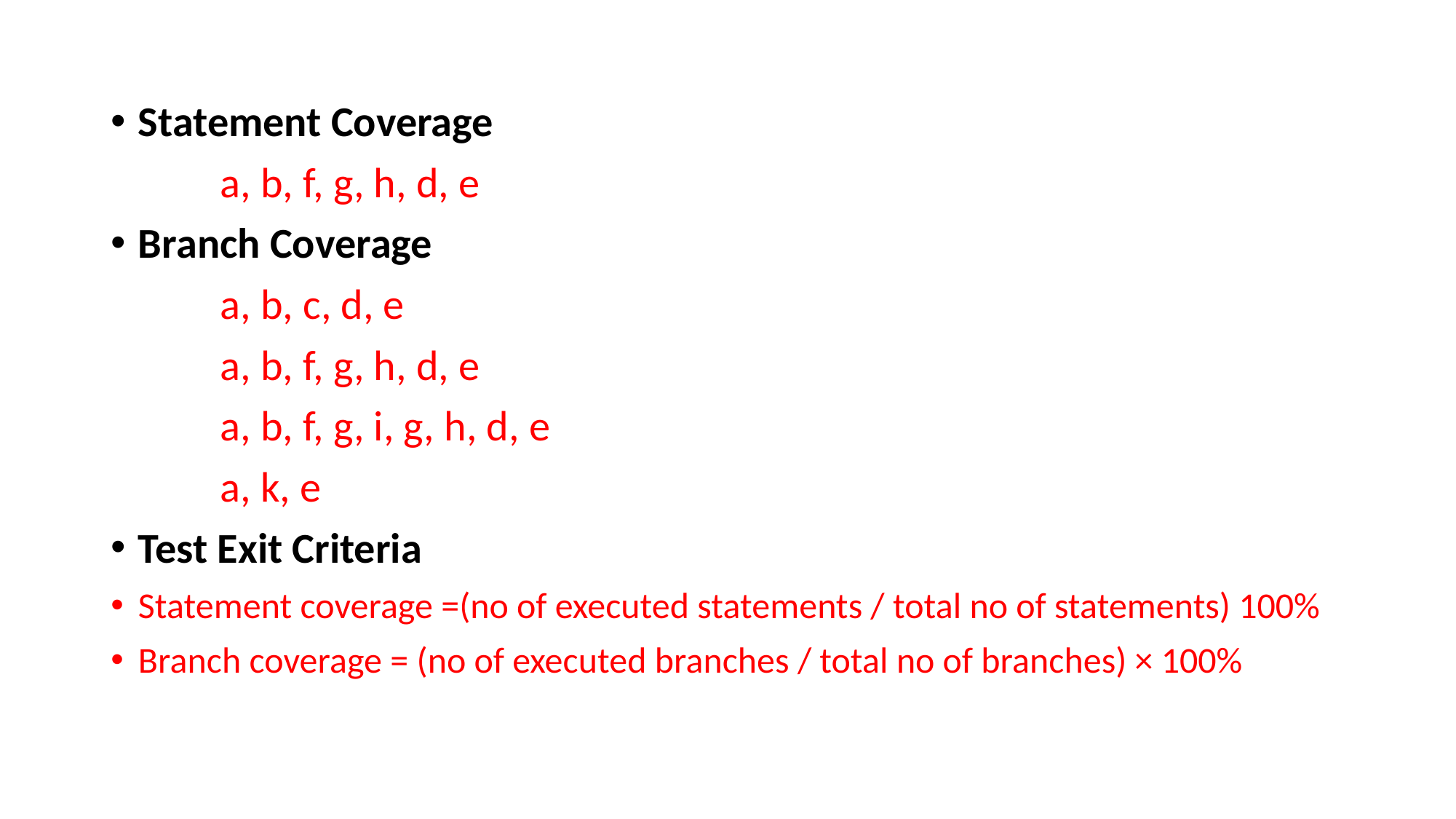

Statement Coverage
	a, b, f, g, h, d, e
Branch Coverage
	a, b, c, d, e
	a, b, f, g, h, d, e
	a, b, f, g, i, g, h, d, e
	a, k, e
Test Exit Criteria
Statement coverage =(no of executed statements / total no of statements) 100%
Branch coverage = (no of executed branches / total no of branches) × 100%